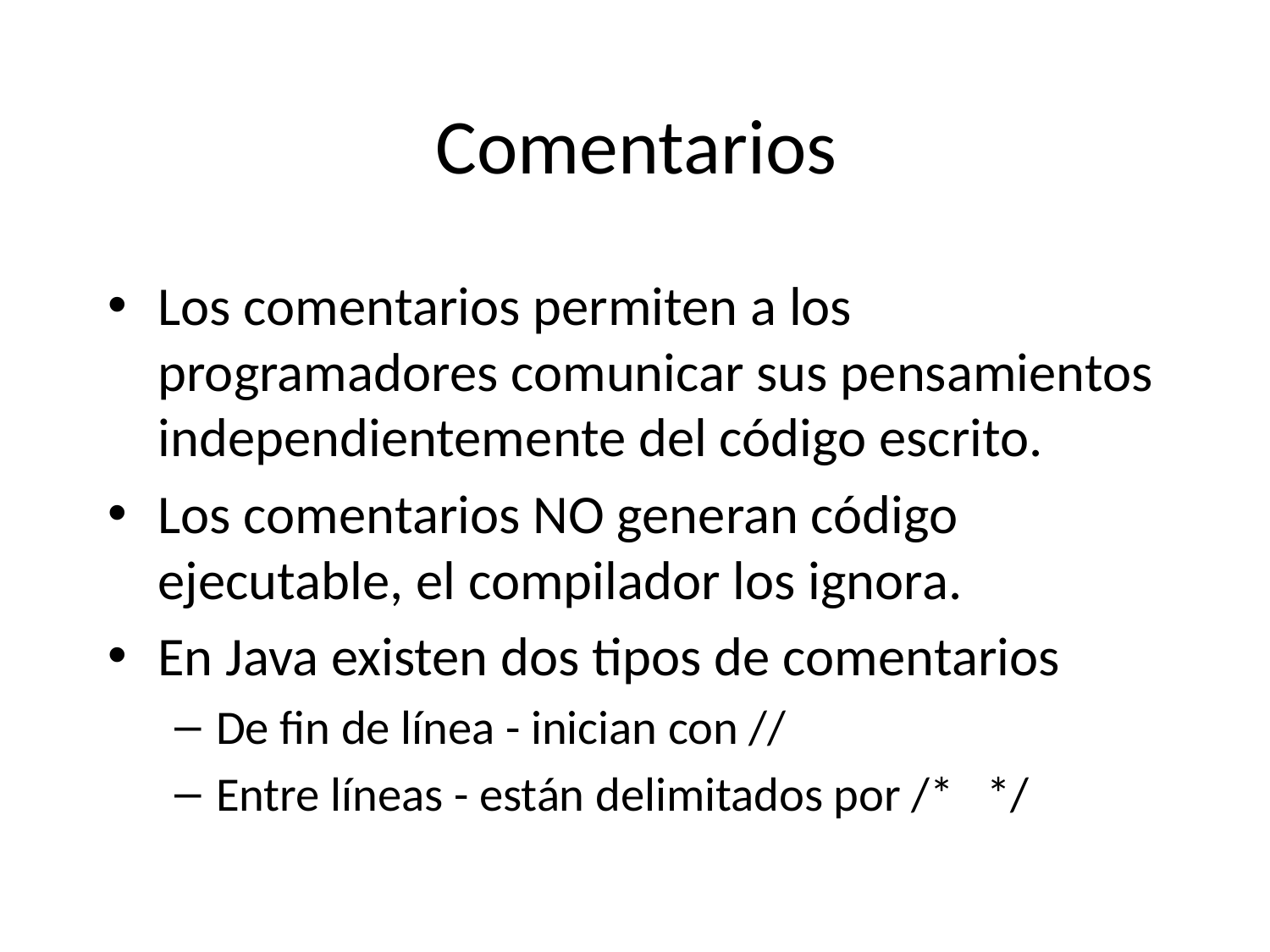

# Comentarios
Los comentarios permiten a los programadores comunicar sus pensamientos independientemente del código escrito.
Los comentarios NO generan código ejecutable, el compilador los ignora.
En Java existen dos tipos de comentarios
De fin de línea - inician con //
Entre líneas - están delimitados por /*   */